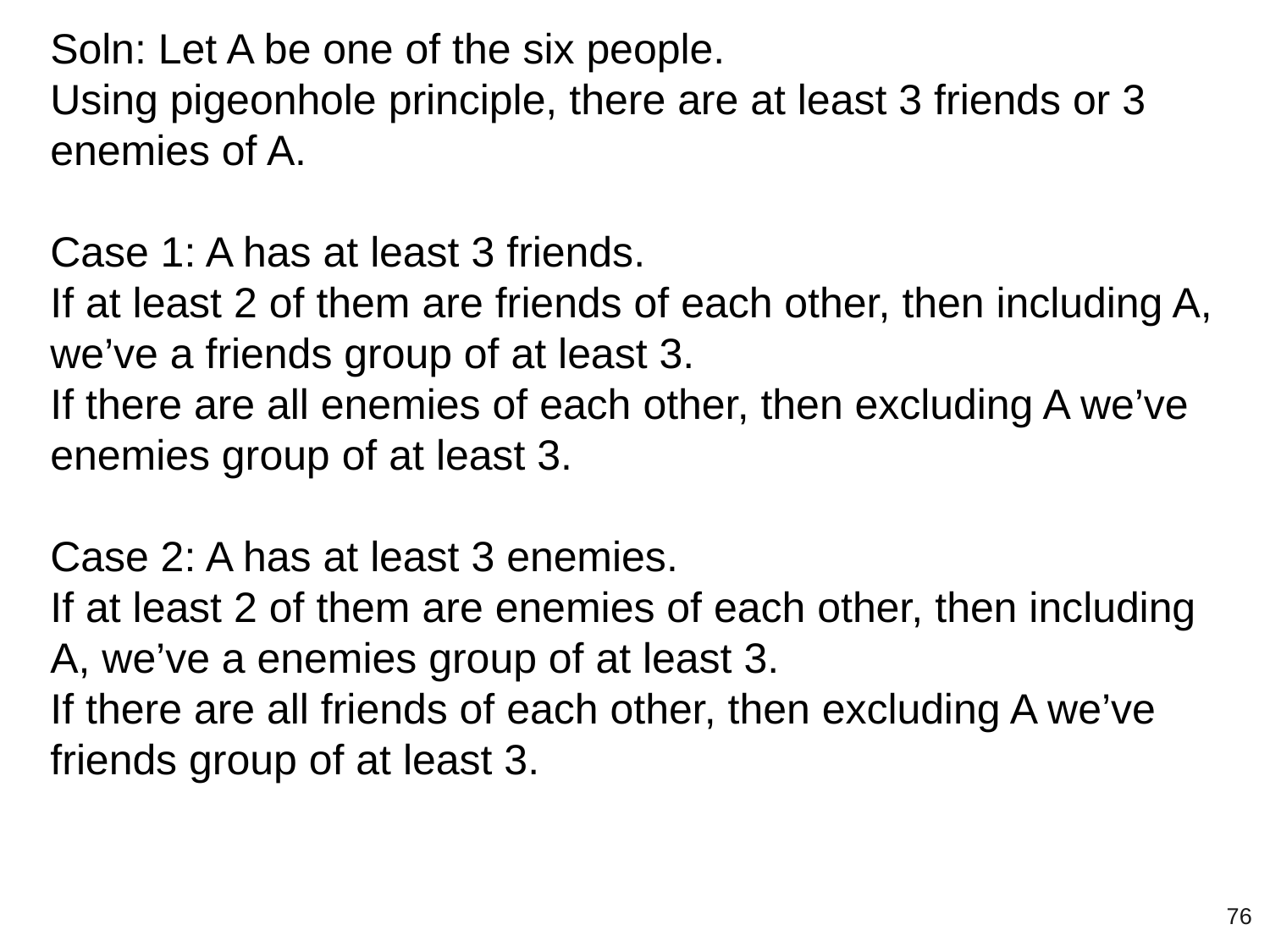

Soln: Let A be one of the six people.
Using pigeonhole principle, there are at least 3 friends or 3 enemies of A.

Case 1: A has at least 3 friends.
If at least 2 of them are friends of each other, then including A, we’ve a friends group of at least 3.
If there are all enemies of each other, then excluding A we’ve enemies group of at least 3.

Case 2: A has at least 3 enemies.
If at least 2 of them are enemies of each other, then including A, we’ve a enemies group of at least 3.
If there are all friends of each other, then excluding A we’ve friends group of at least 3.
76